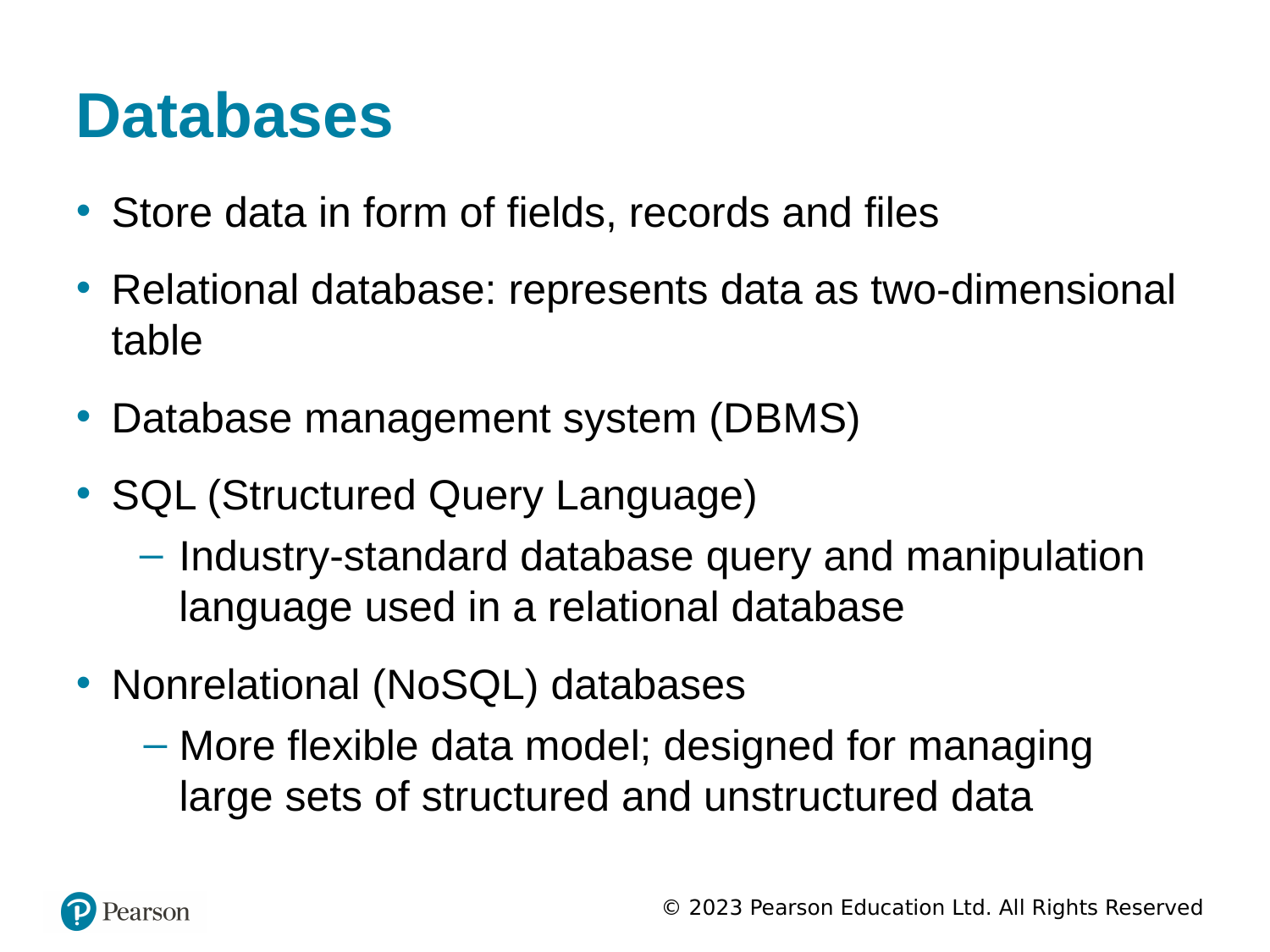

# Databases
Store data in form of fields, records and files
Relational database: represents data as two-dimensional table
Database management system (D B M S)
S Q L (Structured Query Language)
Industry-standard database query and manipulation language used in a relational database
Nonrelational (NoSQL) databases
More flexible data model; designed for managing large sets of structured and unstructured data